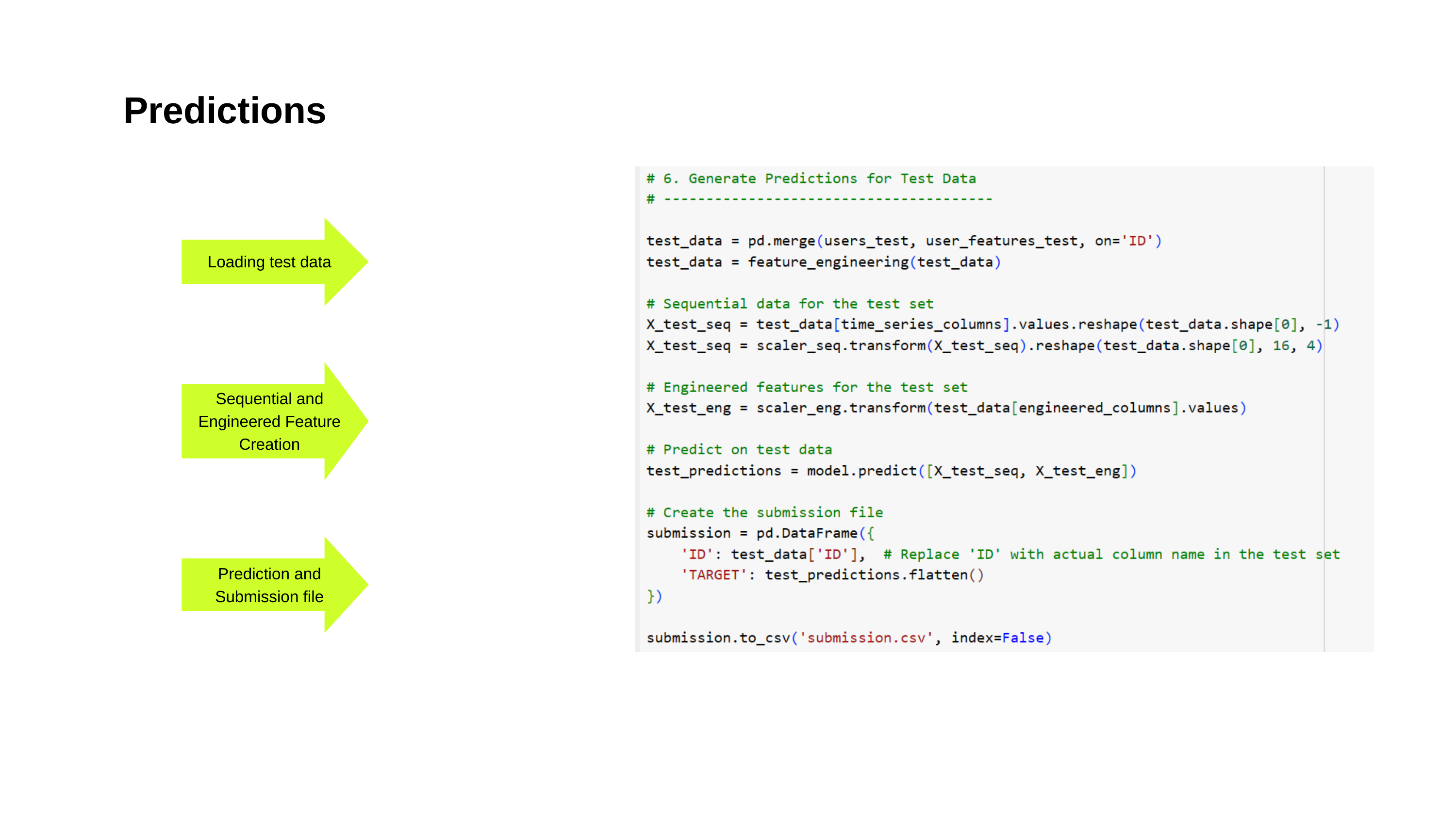

Predictions

Loading test data

Sequential and Engineered Feature Creation

Prediction and Submission file